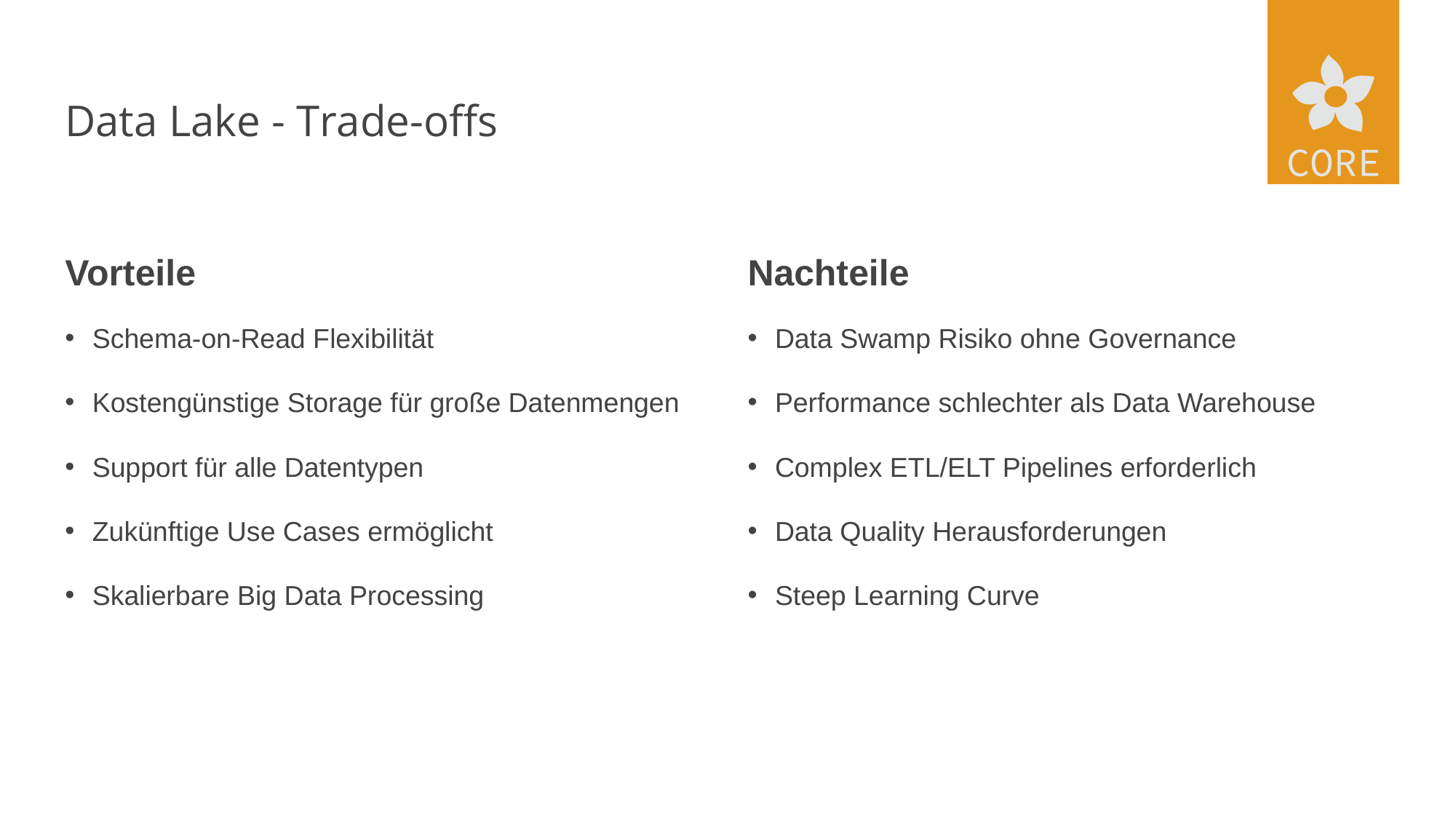

# Data Lake - Trade-offs
Vorteile
Nachteile
Schema-on-Read Flexibilität
Kostengünstige Storage für große Datenmengen
Support für alle Datentypen
Zukünftige Use Cases ermöglicht
Skalierbare Big Data Processing
Data Swamp Risiko ohne Governance
Performance schlechter als Data Warehouse
Complex ETL/ELT Pipelines erforderlich
Data Quality Herausforderungen
Steep Learning Curve